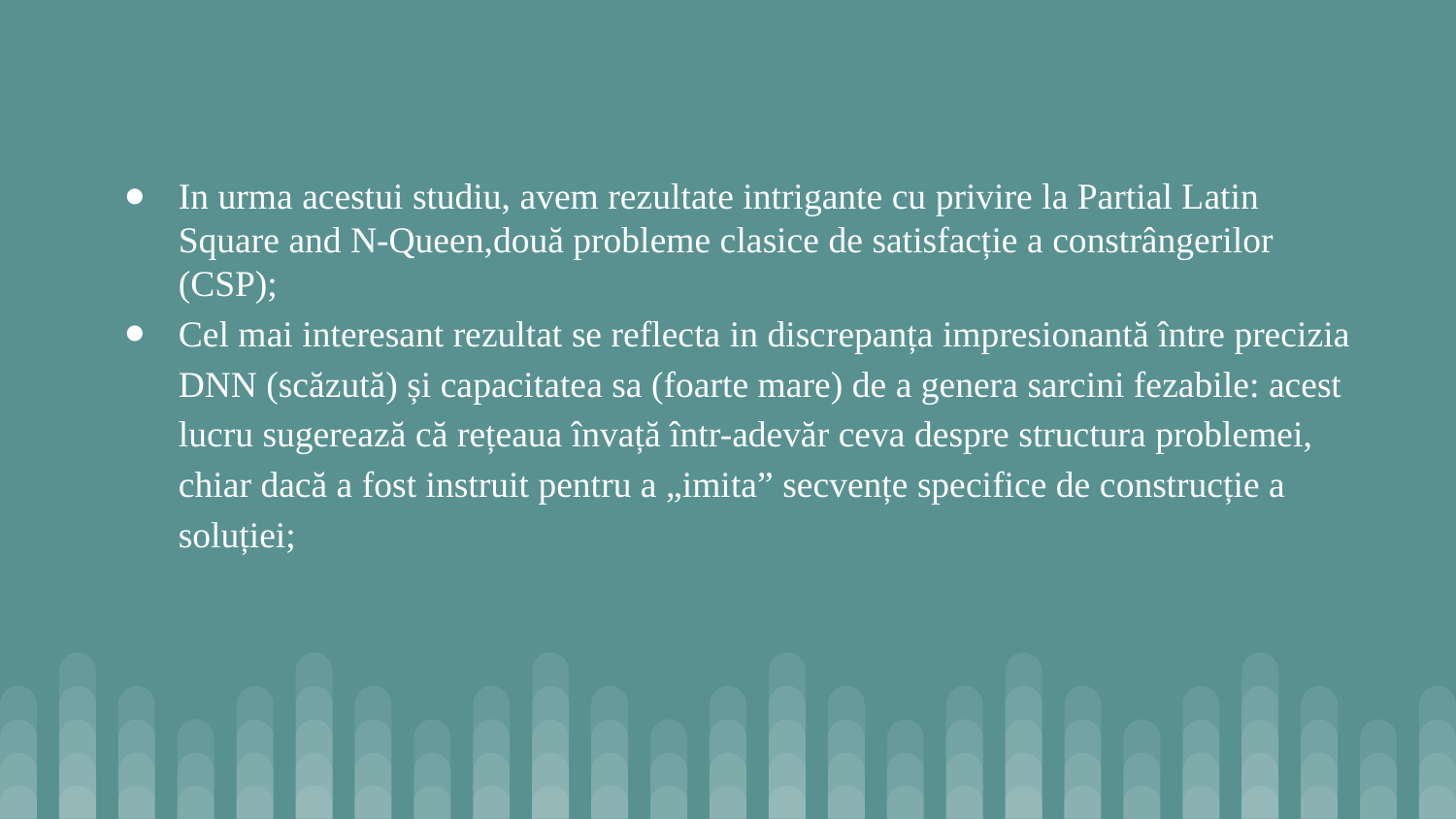

In urma acestui studiu, avem rezultate intrigante cu privire la Partial Latin Square and N-Queen,două probleme clasice de satisfacție a constrângerilor (CSP);
Cel mai interesant rezultat se reflecta in discrepanța impresionantă între precizia DNN (scăzută) și capacitatea sa (foarte mare) de a genera sarcini fezabile: acest lucru sugerează că rețeaua învață într-adevăr ceva despre structura problemei, chiar dacă a fost instruit pentru a „imita” secvențe specifice de construcție a soluției;